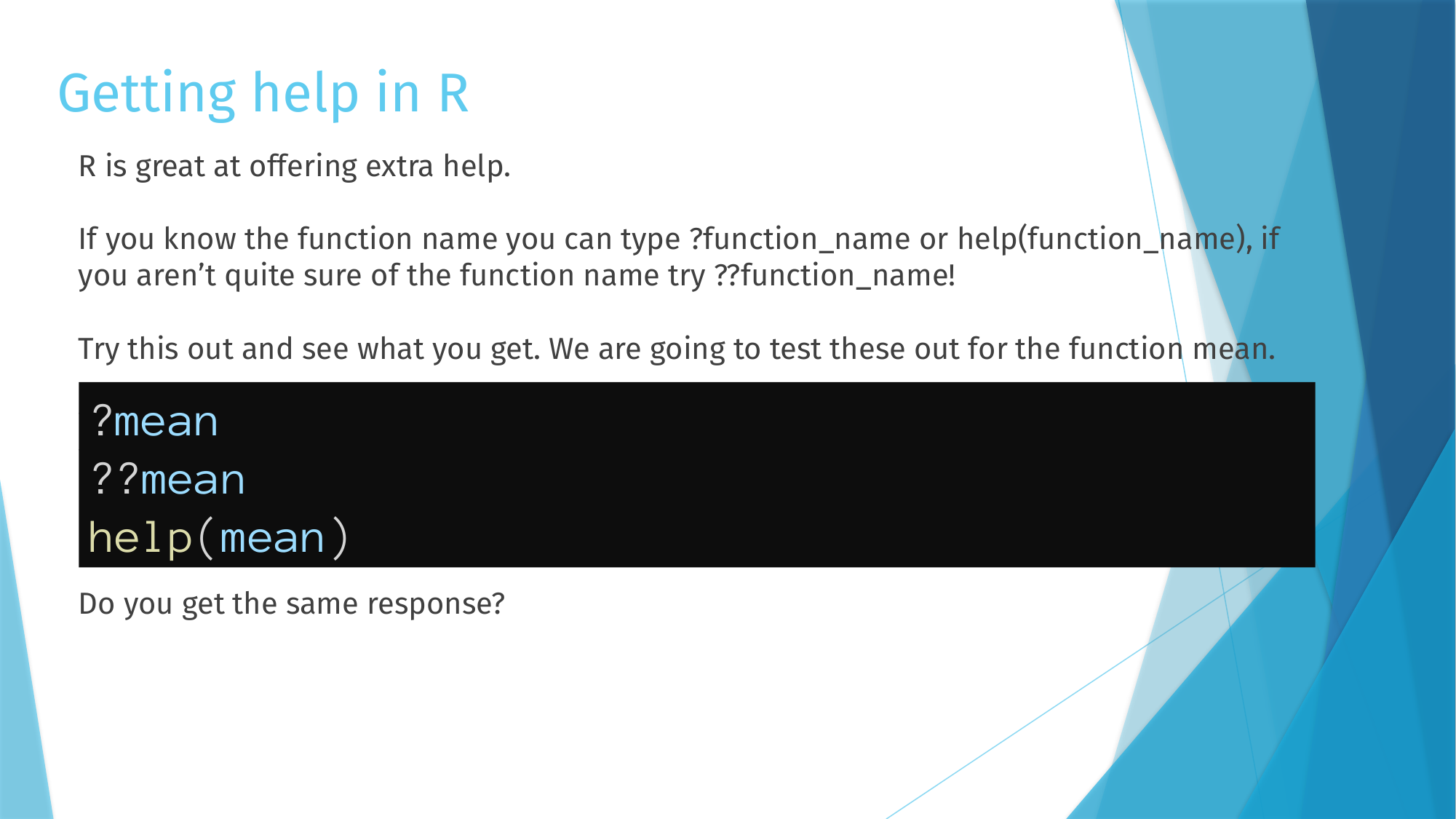

# Getting help in R
R is great at offering extra help.

If you know the function name you can type ?function_name or help(function_name), if you aren’t quite sure of the function name try ??function_name!

Try this out and see what you get. We are going to test these out for the function mean.

?mean
??mean
help(mean)

Do you get the same response?

?mean
??mean
help(mean)